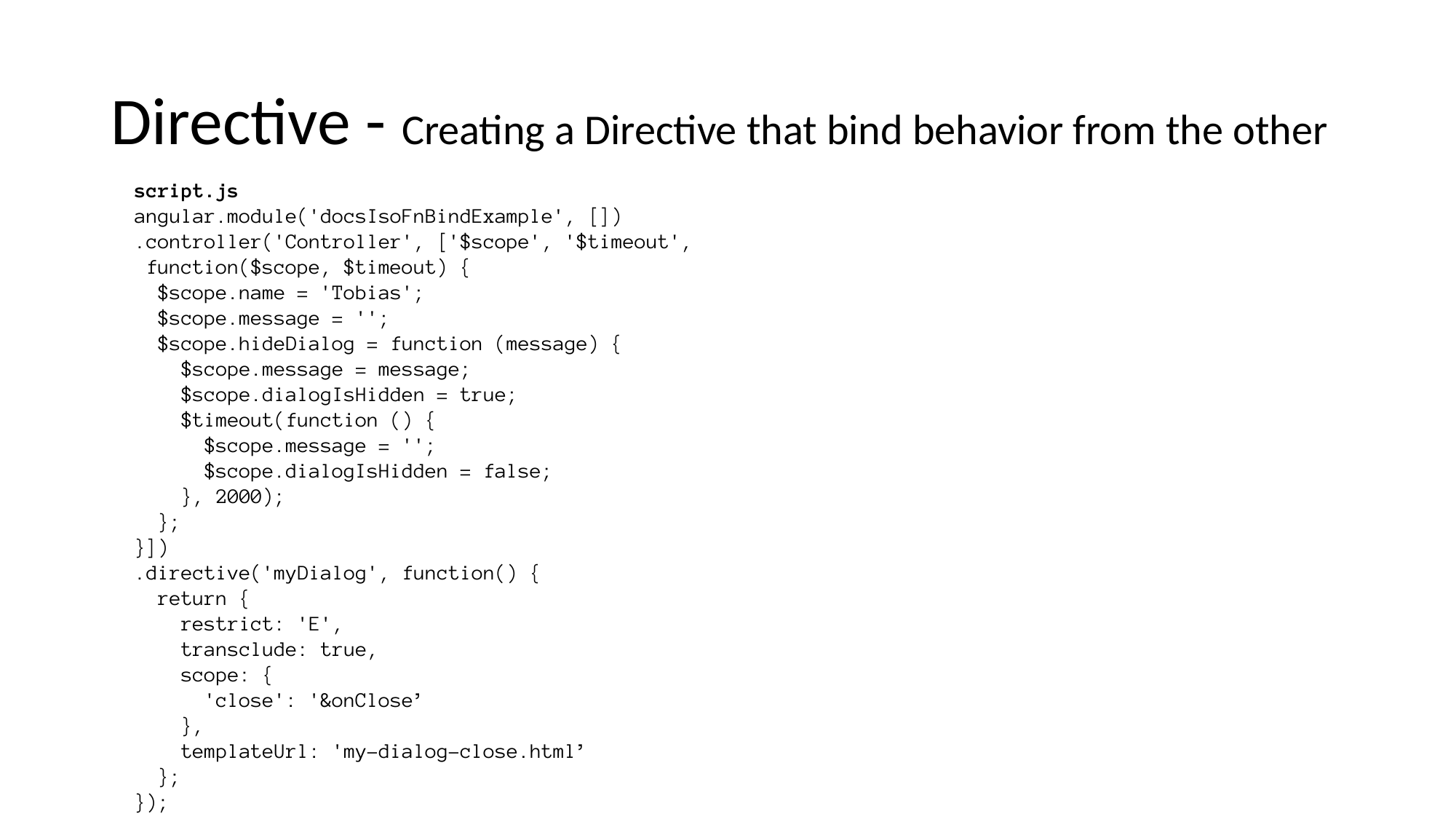

# Directive - Creating a Directive that bind behavior from the other
script.js
angular.module('docsIsoFnBindExample', [])
.controller('Controller', ['$scope', '$timeout',
 function($scope, $timeout) {
  $scope.name = 'Tobias';
  $scope.message = '';
  $scope.hideDialog = function (message) {
    $scope.message = message;
    $scope.dialogIsHidden = true;
    $timeout(function () {
      $scope.message = '';
      $scope.dialogIsHidden = false;
    }, 2000);
  };
}])
.directive('myDialog', function() {
  return {
    restrict: 'E',
    transclude: true,
    scope: {
      'close': '&onClose’
    },
    templateUrl: 'my-dialog-close.html’
  };
});